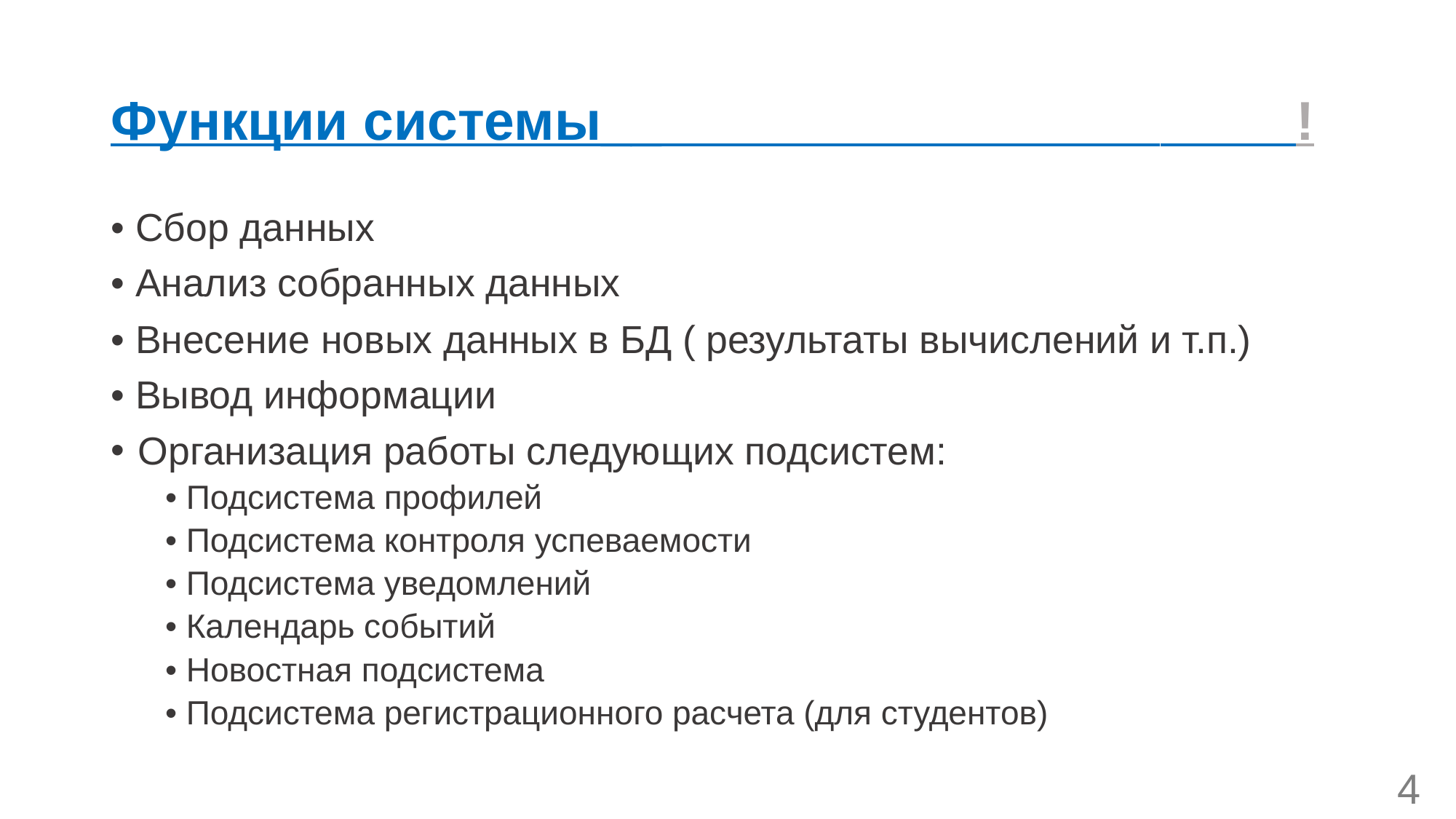

# Функции системы__                                          !
• Сбор данных
• Анализ собранных данных
• Внесение новых данных в БД ( результаты вычислений и т.п.)
• Вывод информации
Организация работы следующих подсистем:
• Подсистема профилей
• Подсистема контроля успеваемости
• Подсистема уведомлений
• Календарь событий
• Новостная подсистема
• Подсистема регистрационного расчета (для студентов)
4